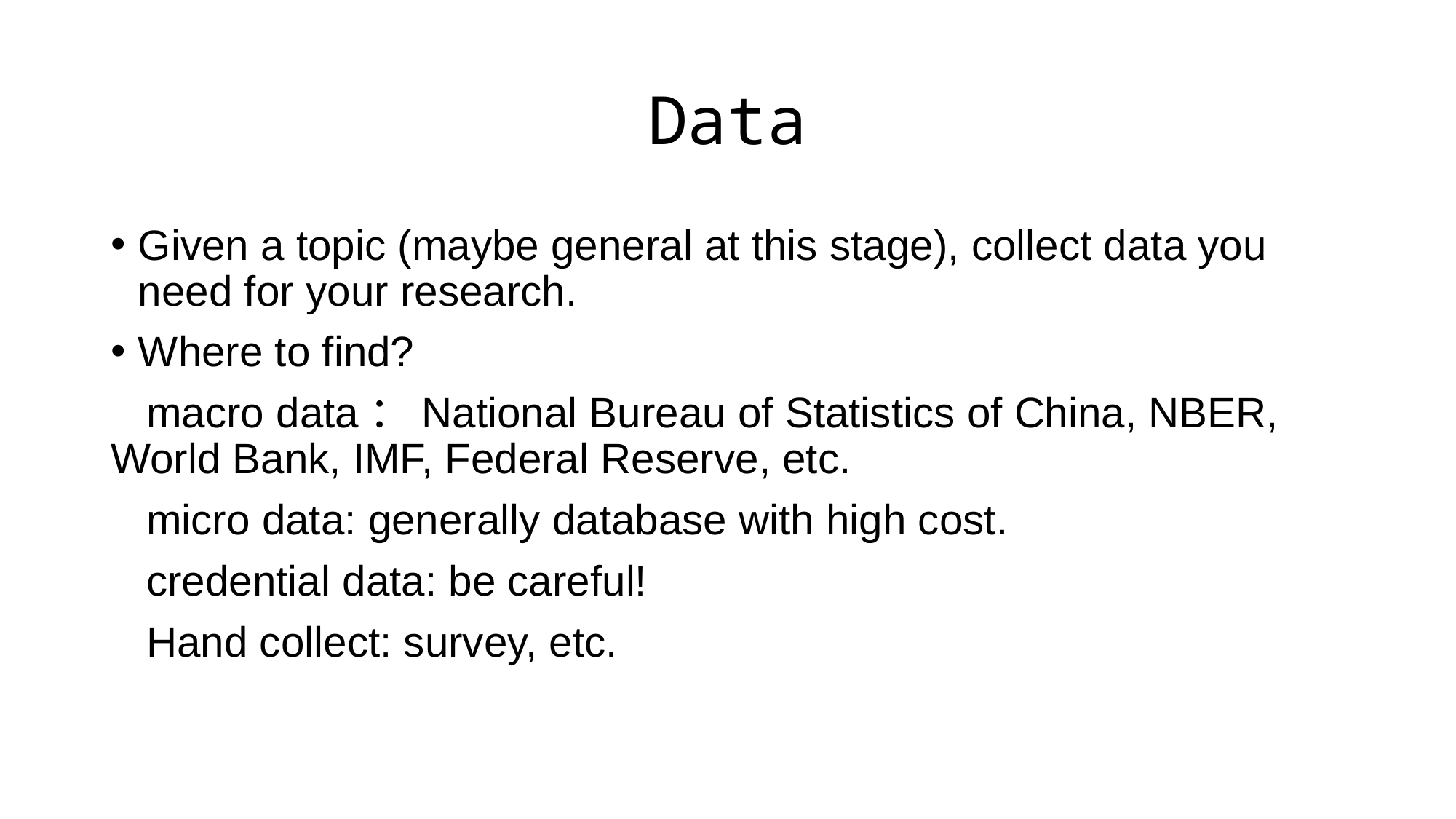

# Data
Given a topic (maybe general at this stage), collect data you need for your research.
Where to find?
   macro data：National Bureau of Statistics of China, NBER, World Bank, IMF, Federal Reserve, etc.
   micro data: generally database with high cost.
   credential data: be careful!
   Hand collect: survey, etc.